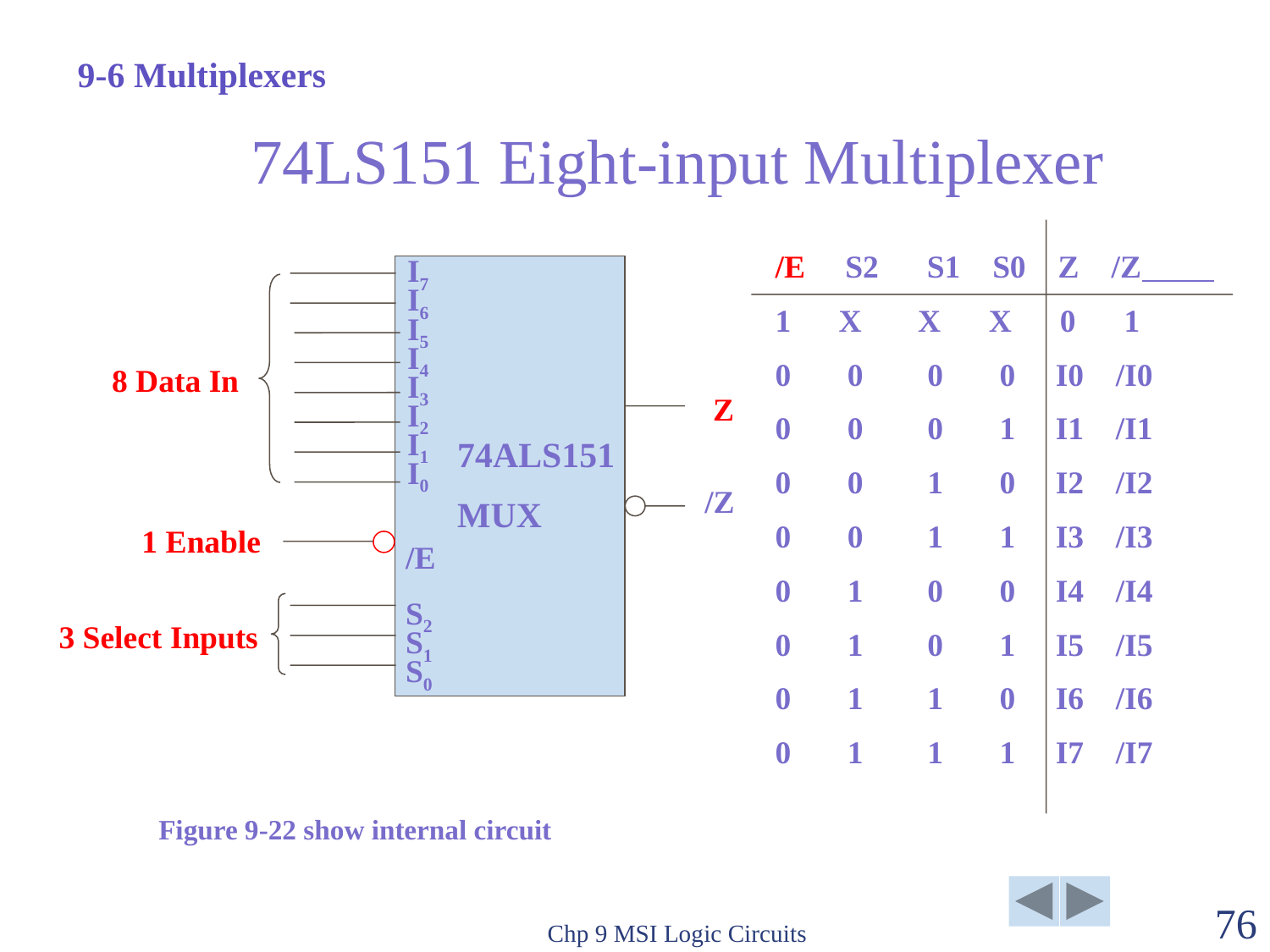

9-6 Multiplexers
# 74LS151 Eight-input Multiplexer

/E     S2      S1    S0    Z    /Z
X       X      X      0      1
0       0        0       0     I0    /I0
0       0        0       1     I1    /I1
0       0        1       0     I2    /I2
0       0        1       1     I3    /I3
0       1        0       0     I4    /I4
0       1        0       1     I5    /I5
0       1        1       0     I6    /I6
0       1        1       1     I7    /I7

I7
I6
I5
I4
I3
I2
I1
I0

8 Data In

Z

74ALS151
MUX

/Z

/E

S2
S1
S0

1 Enable

3 Select Inputs

Figure 9-22 show internal circuit
Chp 9 MSI Logic Circuits
76